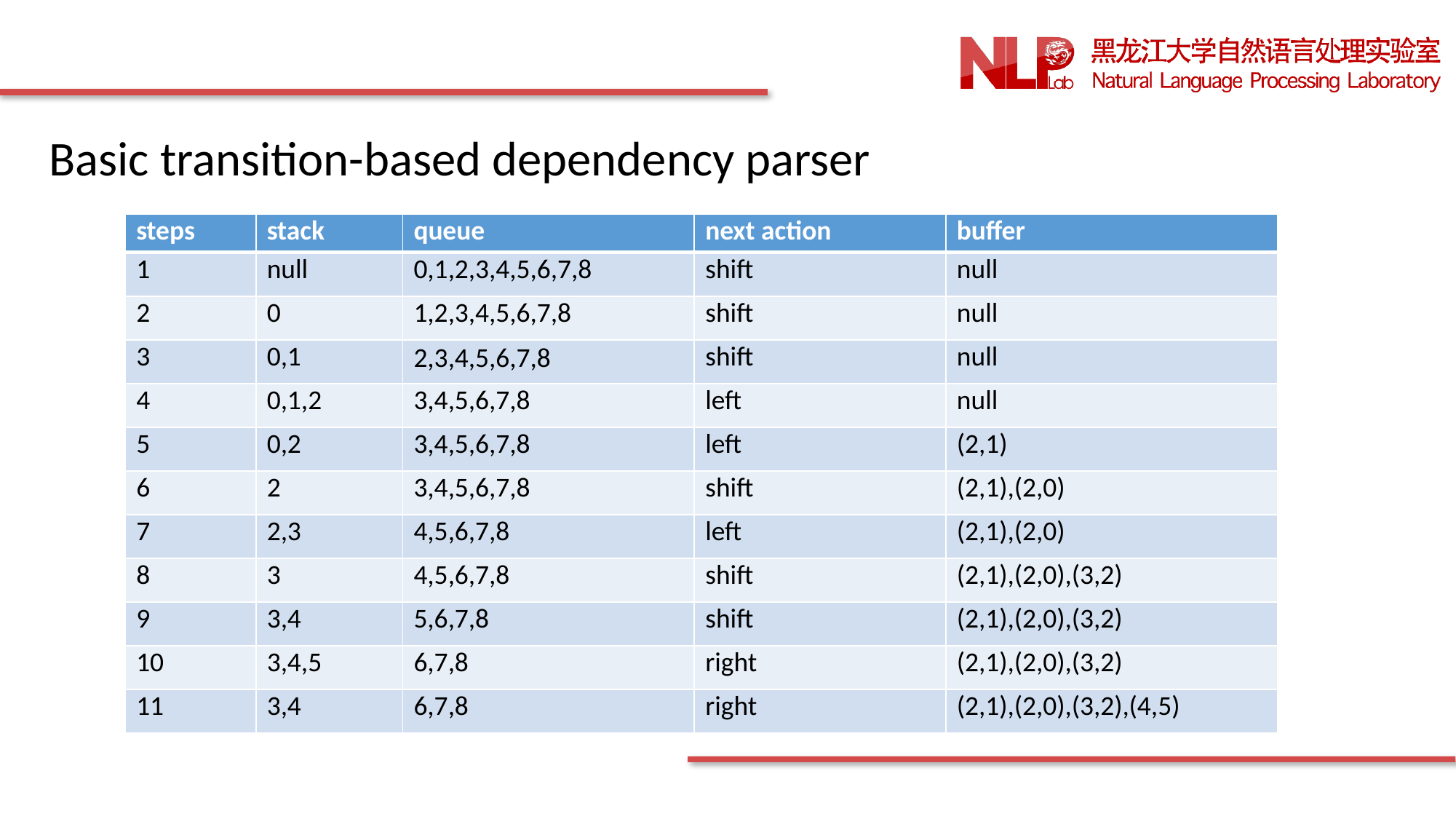

Basic transition-based dependency parser
| steps | stack | queue | next action | buffer |
| --- | --- | --- | --- | --- |
| 1 | null | 0,1,2,3,4,5,6,7,8 | shift | null |
| 2 | 0 | 1,2,3,4,5,6,7,8 | shift | null |
| 3 | 0,1 | 2,3,4,5,6,7,8 | shift | null |
| 4 | 0,1,2 | 3,4,5,6,7,8 | left | null |
| 5 | 0,2 | 3,4,5,6,7,8 | left | (2,1) |
| 6 | 2 | 3,4,5,6,7,8 | shift | (2,1),(2,0) |
| 7 | 2,3 | 4,5,6,7,8 | left | (2,1),(2,0) |
| 8 | 3 | 4,5,6,7,8 | shift | (2,1),(2,0),(3,2) |
| 9 | 3,4 | 5,6,7,8 | shift | (2,1),(2,0),(3,2) |
| 10 | 3,4,5 | 6,7,8 | right | (2,1),(2,0),(3,2) |
| 11 | 3,4 | 6,7,8 | right | (2,1),(2,0),(3,2),(4,5) |